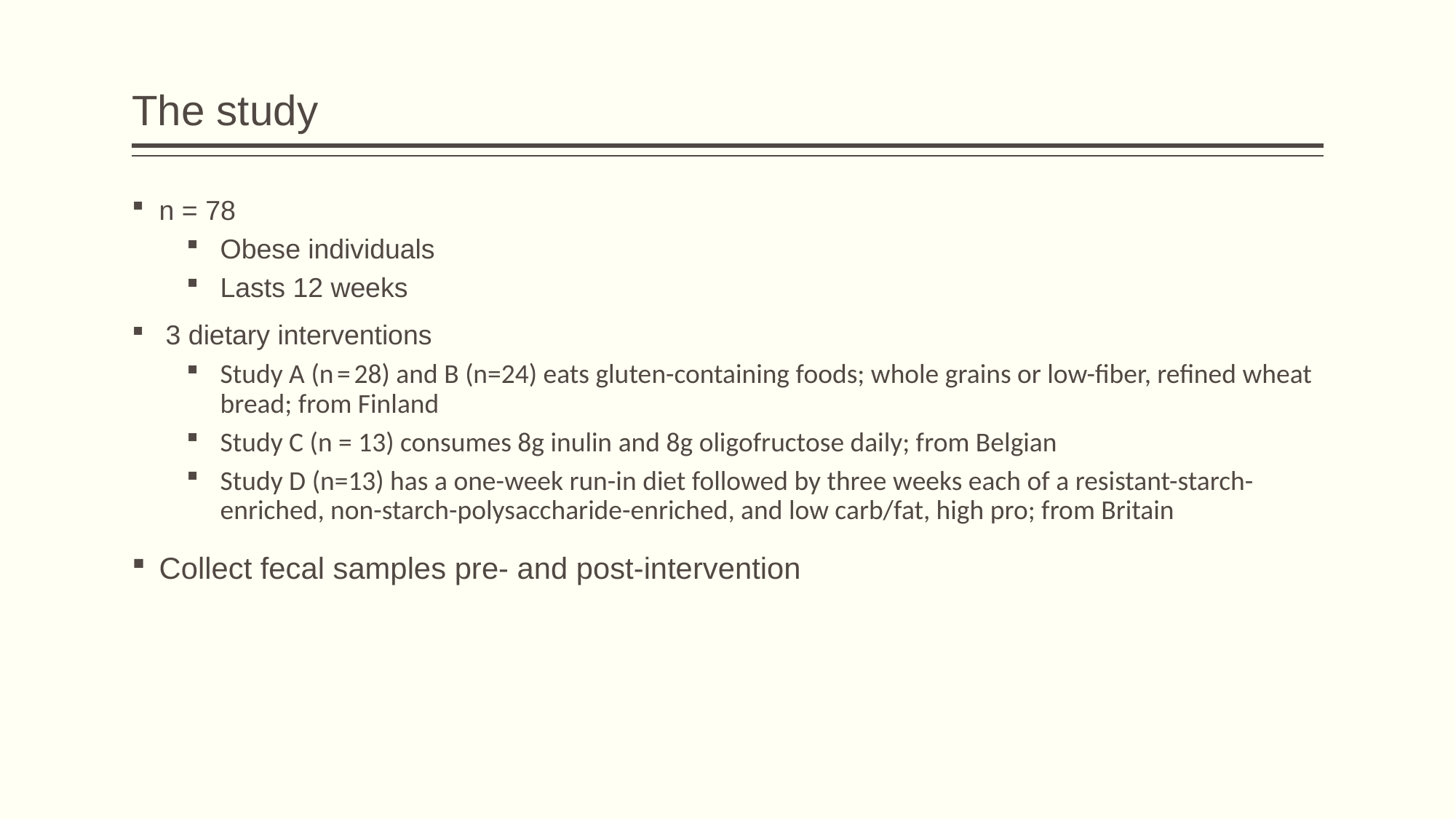

# The study
n = 78
Obese individuals
Lasts 12 weeks
3 dietary interventions
Study A (n = 28) and B (n=24) eats gluten-containing foods; whole grains or low-fiber, refined wheat bread; from Finland
Study C (n = 13) consumes 8g inulin and 8g oligofructose daily; from Belgian
Study D (n=13) has a one-week run-in diet followed by three weeks each of a resistant-starch-enriched, non-starch-polysaccharide-enriched, and low carb/fat, high pro; from Britain
Collect fecal samples pre- and post-intervention